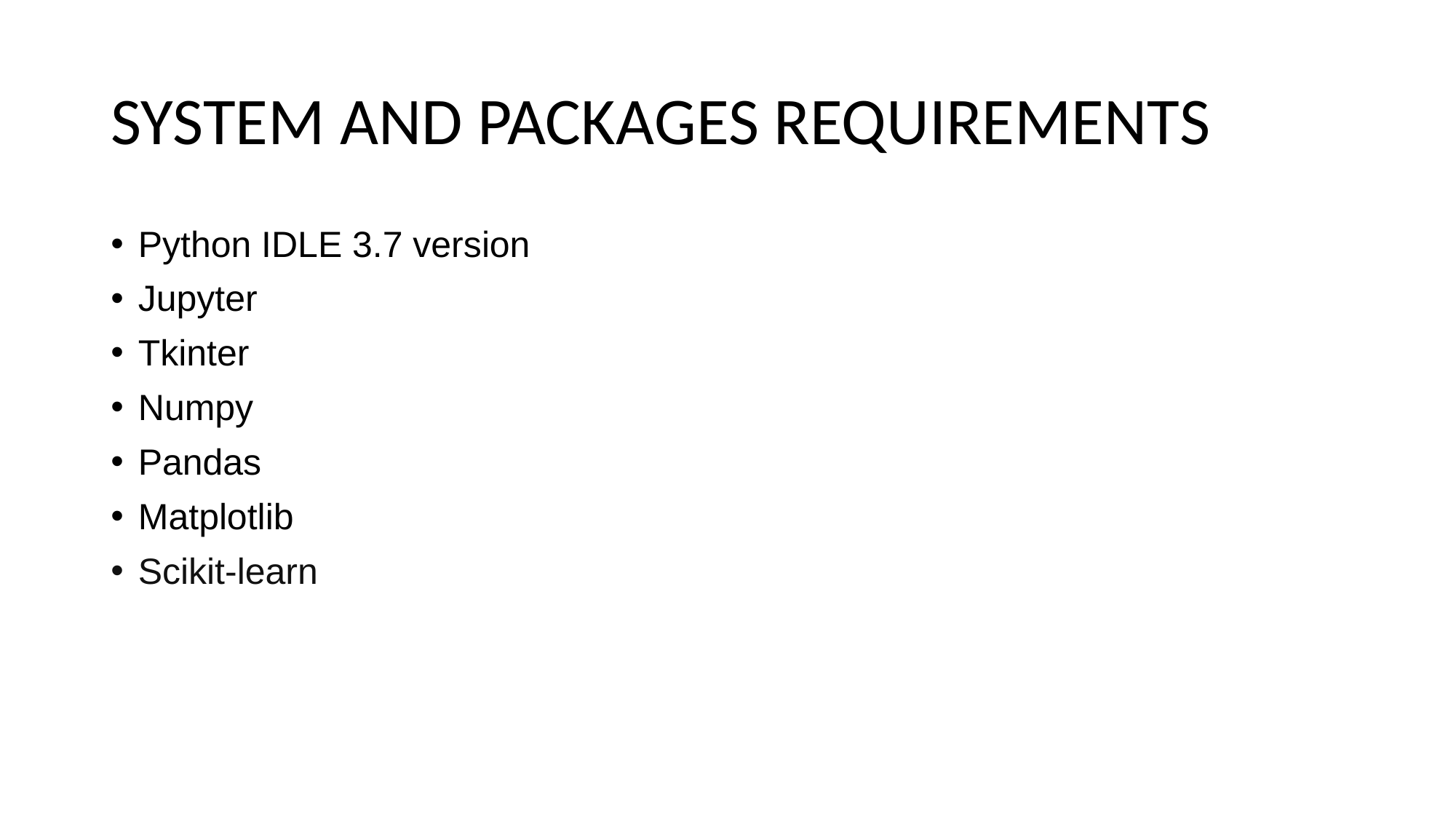

# SYSTEM AND PACKAGES REQUIREMENTS
Python IDLE 3.7 version
Jupyter
Tkinter
Numpy
Pandas
Matplotlib
Scikit-learn